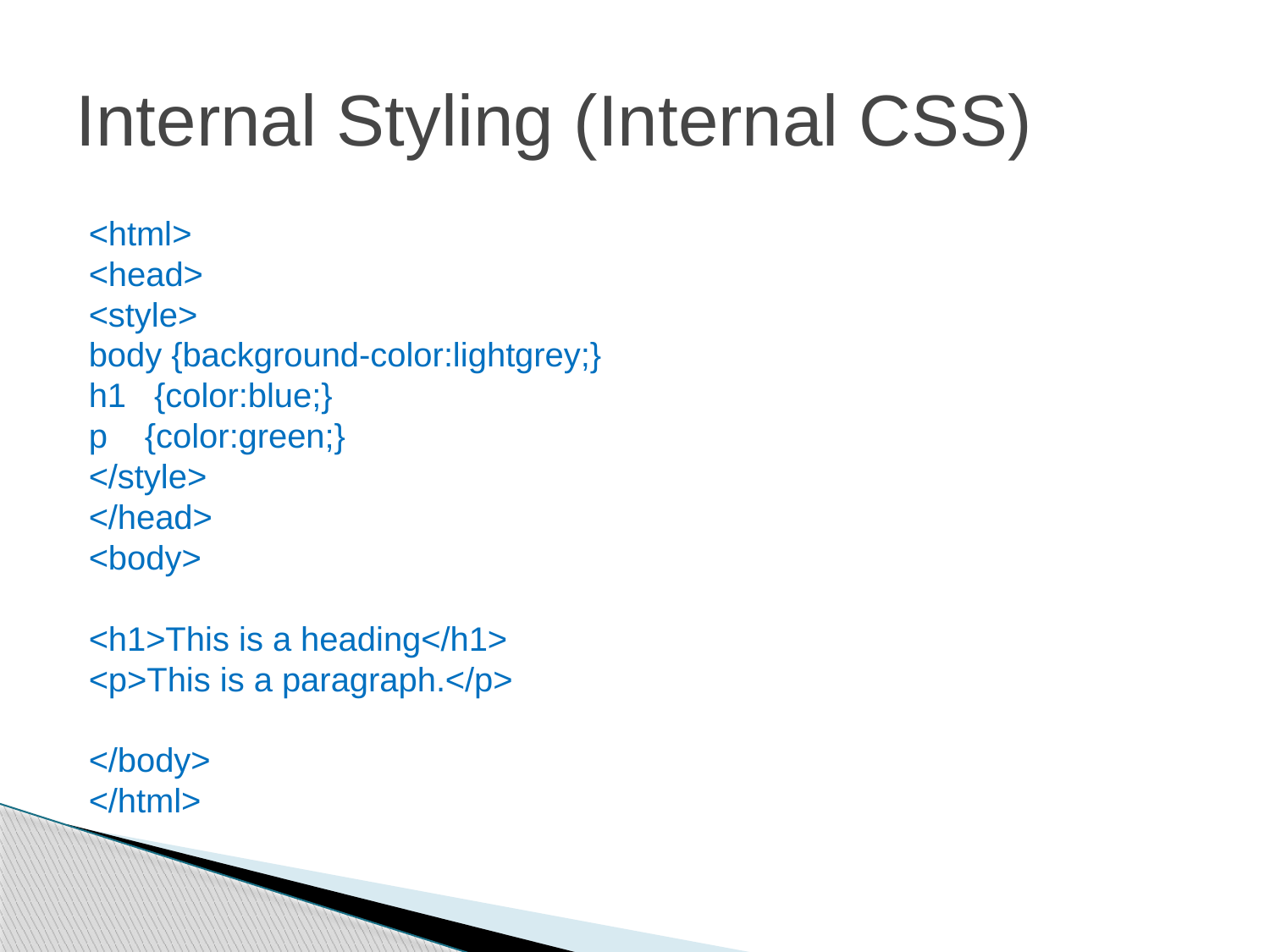

# Internal Styling (Internal CSS)
<html>
<head>
<style>
body {background-color:lightgrey;}
h1   {color:blue;}
p    {color:green;}
</style>
</head>
<body>
<h1>This is a heading</h1>
<p>This is a paragraph.</p>
</body>
</html>